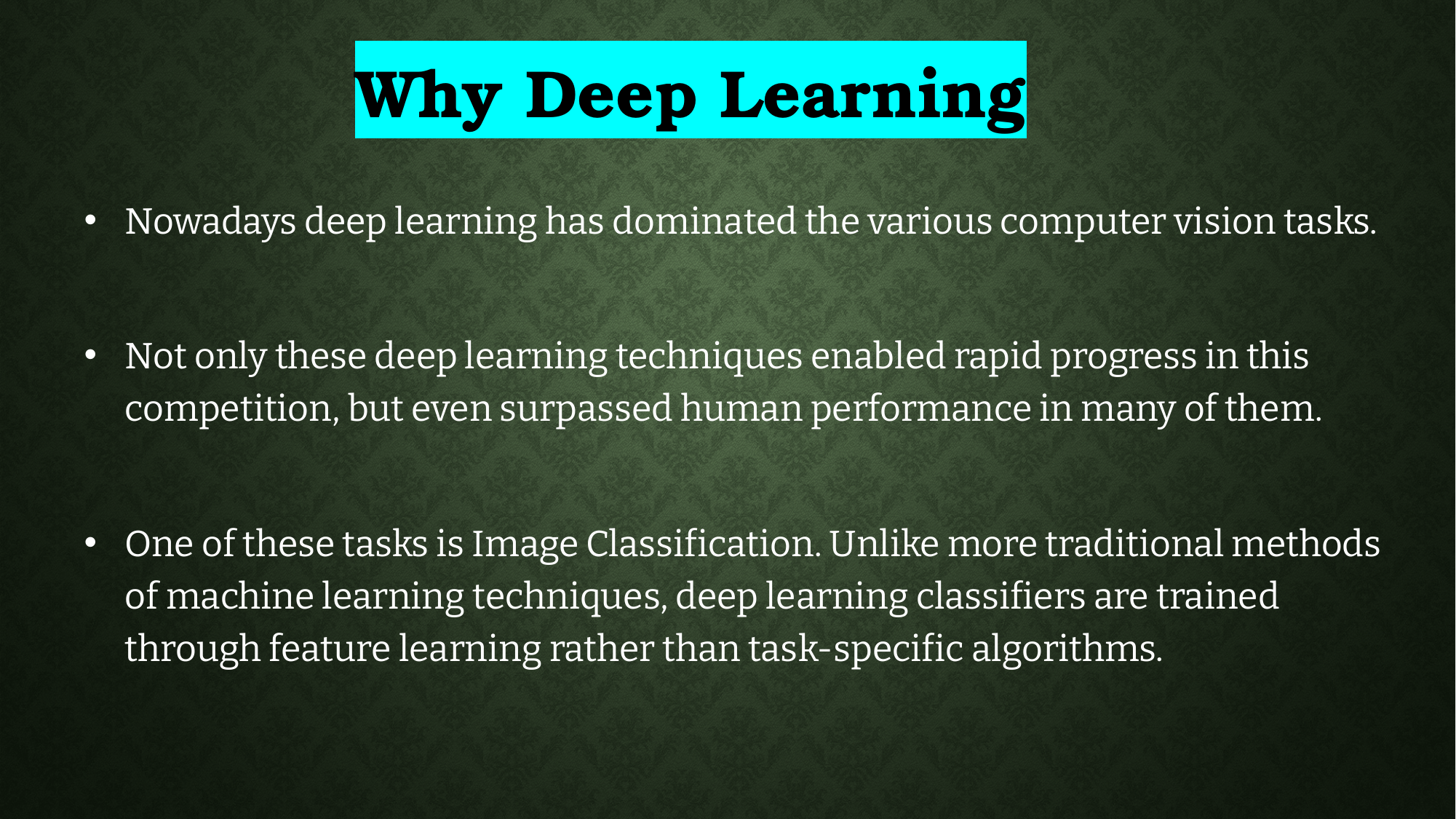

Why Deep Learning
Nowadays deep learning has dominated the various computer vision tasks.

Not only these deep learning techniques enabled rapid progress in this competition, but even surpassed human performance in many of them.

One of these tasks is Image Classification. Unlike more traditional methods of machine learning techniques, deep learning classifiers are trained through feature learning rather than task-specific algorithms.